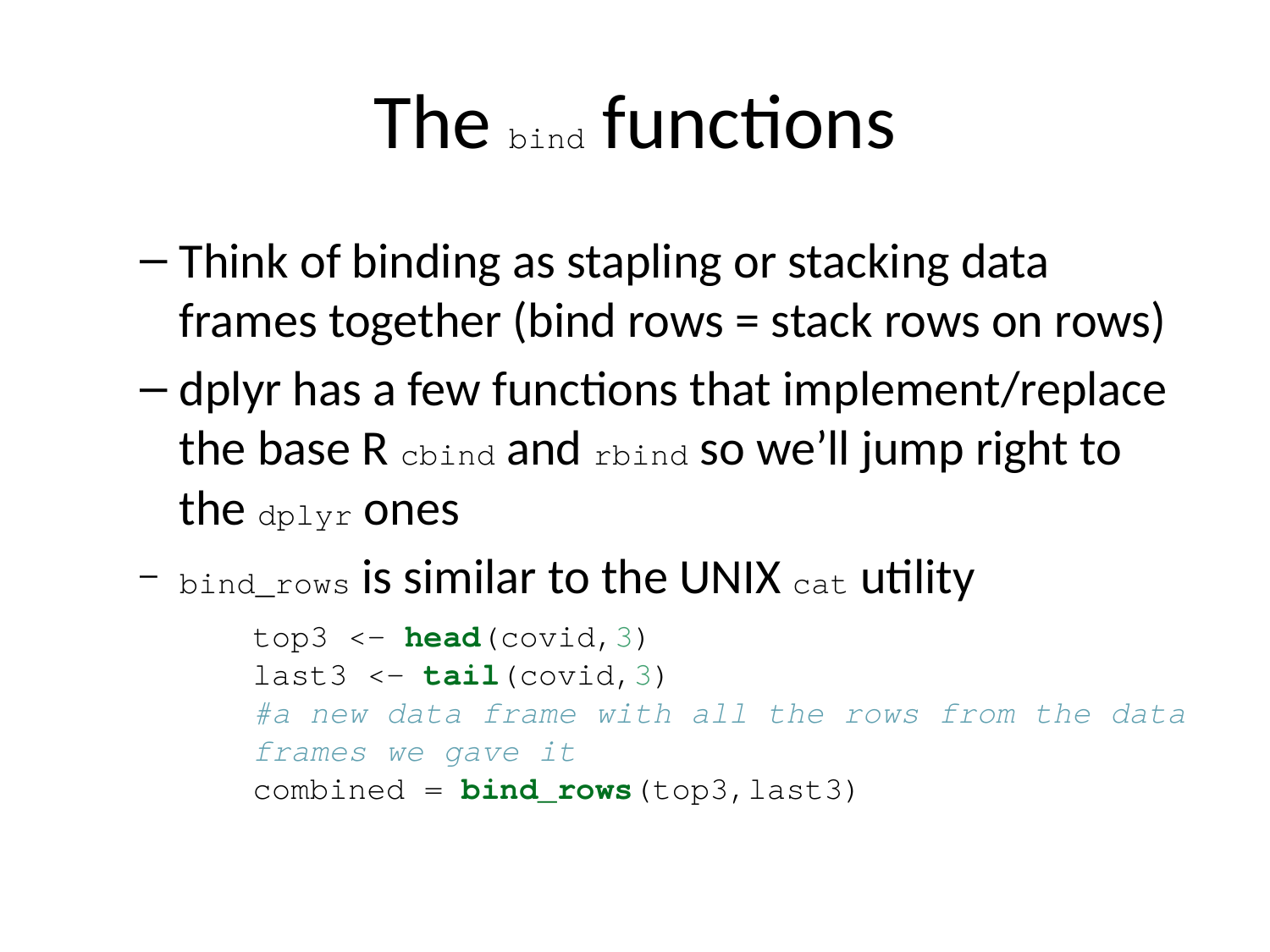

# The bind functions
Think of binding as stapling or stacking data frames together (bind rows = stack rows on rows)
dplyr has a few functions that implement/replace the base R cbind and rbind so we’ll jump right to the dplyr ones
bind_rows is similar to the UNIX cat utility
top3 <- head(covid,3)
last3 <- tail(covid,3)
#a new data frame with all the rows from the data frames we gave it
combined = bind_rows(top3,last3)